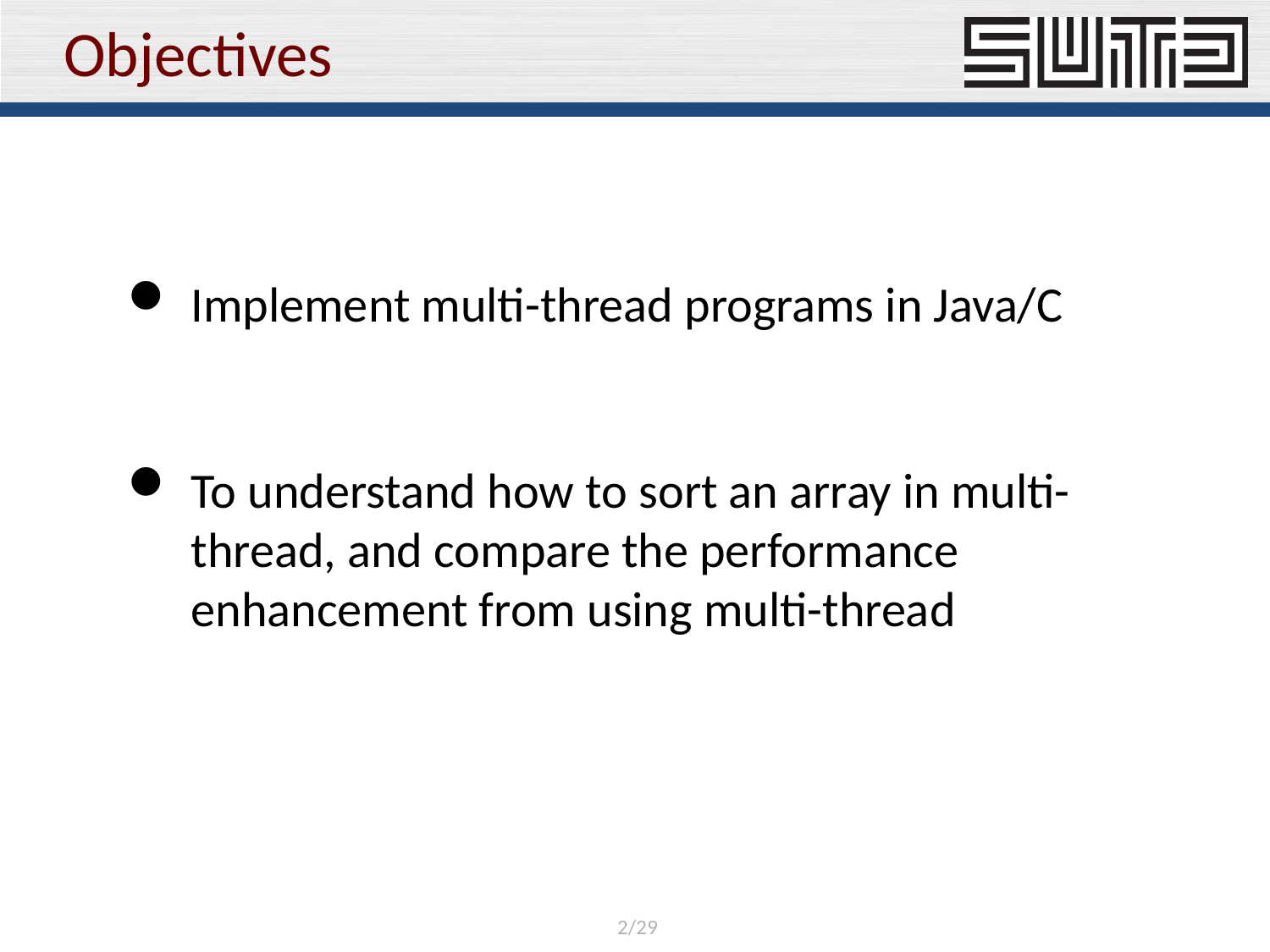

# Objectives
Implement multi-thread programs in Java/C

To understand how to sort an array in multi-thread, and compare the performance enhancement from using multi-thread
2